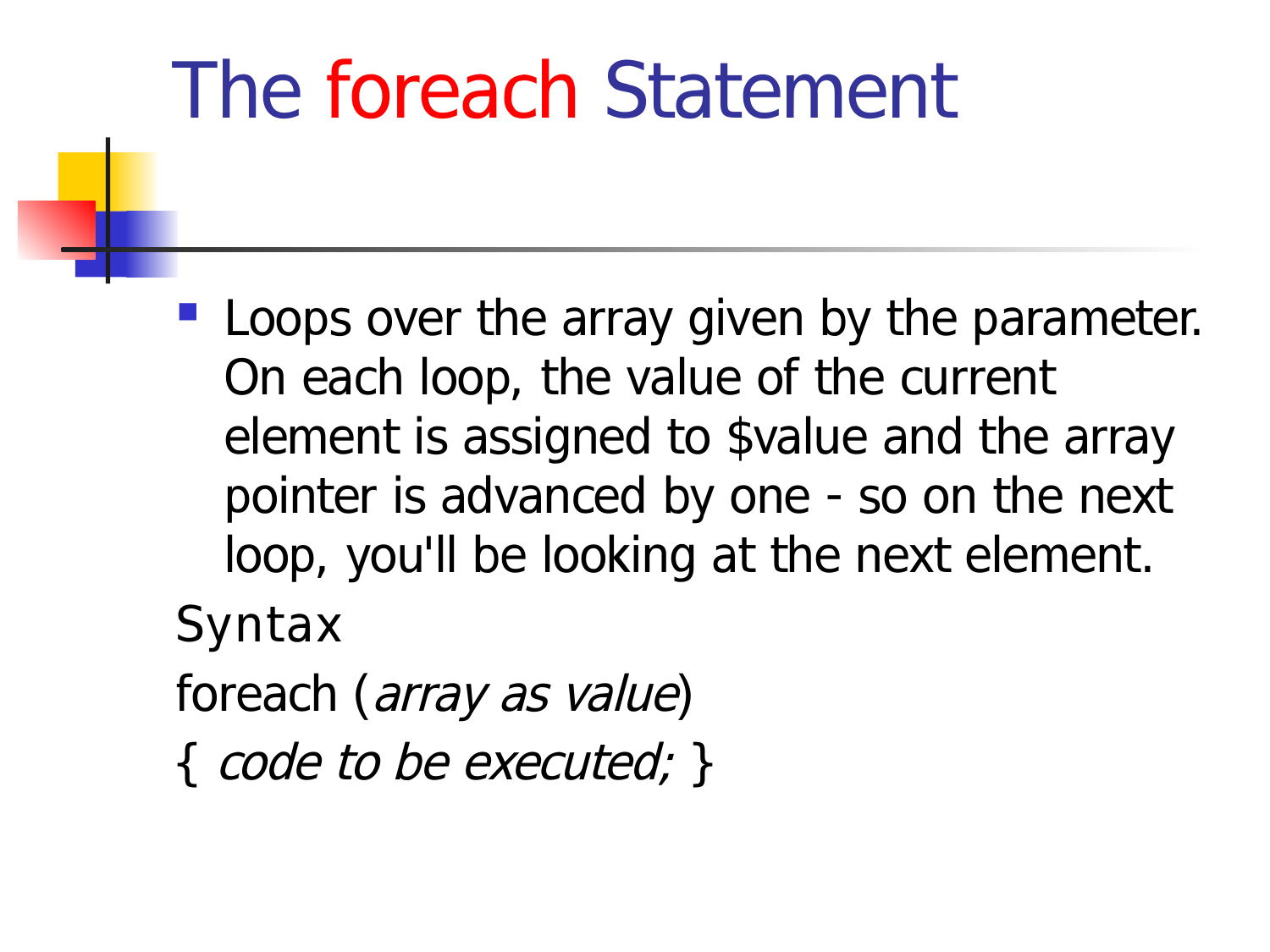

# The foreach Statement
Loops over the array given by the parameter. On each loop, the value of the current element is assigned to $value and the array pointer is advanced by one - so on the next loop, you'll be looking at the next element.
Syntax
foreach (array as value)
{ code to be executed; }